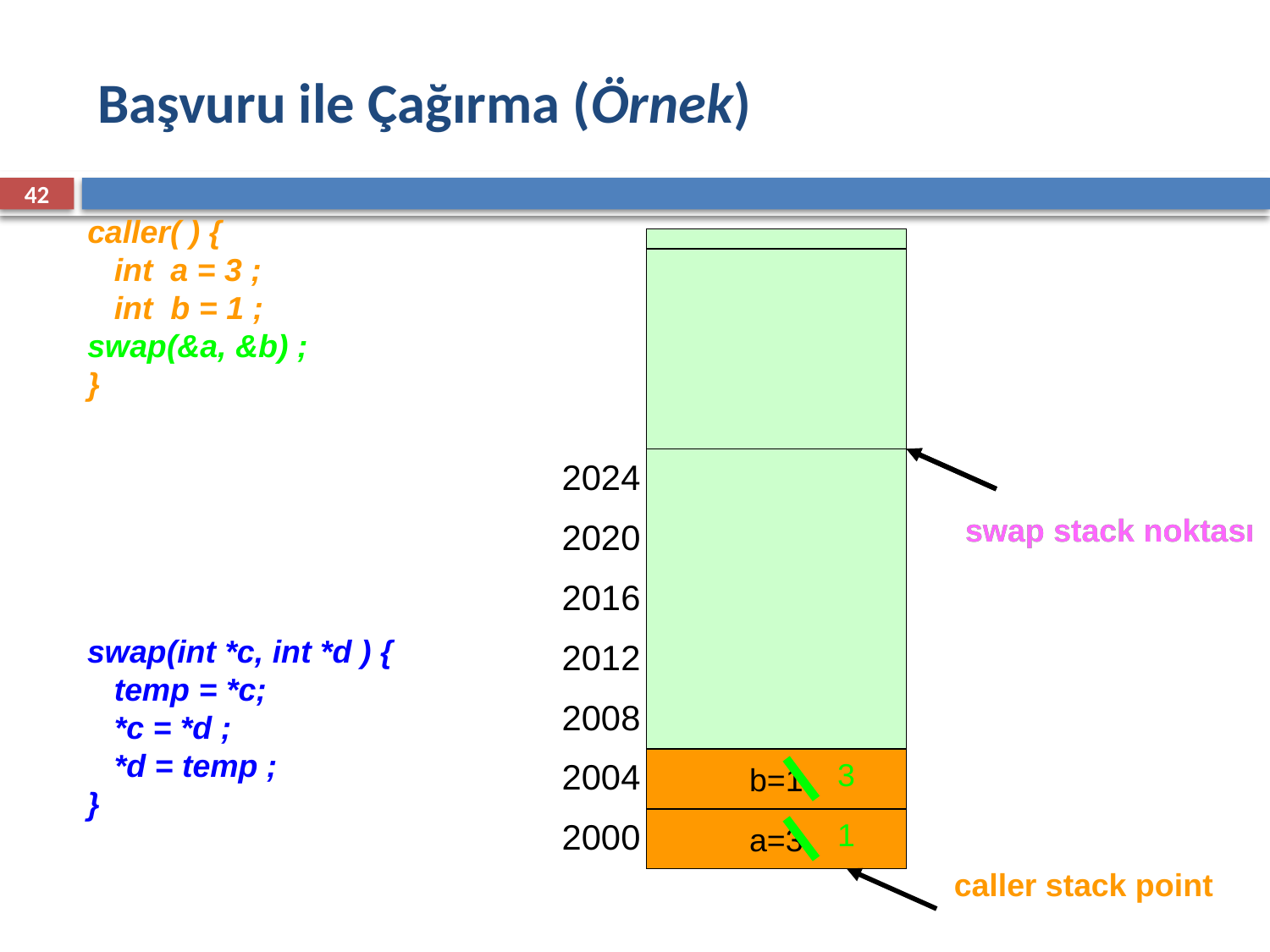

# Başvuru ile Çağırma (Örnek)
42
caller( ) {
   int  a = 3 ;
   int  b = 1 ;
swap(&a, &b) ;
}

temp=3
temp=3
d=2004
d=2020
c=2000
c=2004
2024
2020
2016
2012
2008
2004
2000

swap stack noktası
swap stack noktası
swap(int *c, int *d ) {
   temp = *c;
   *c = *d ;
   *d = temp ;
}

b=1
3

a=3
1

caller stack point